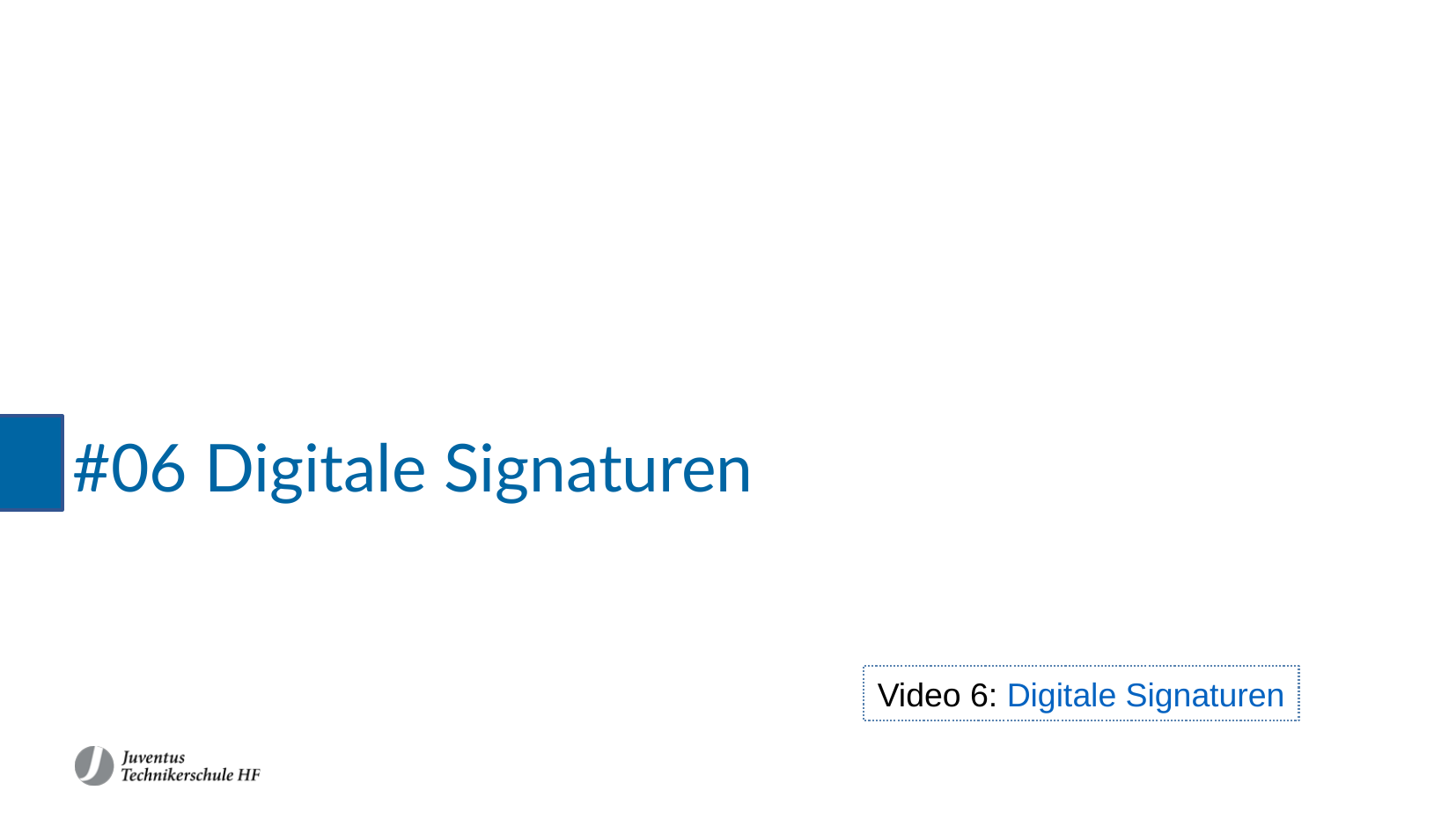

#06 Digitale Signaturen

Video 6: Digitale Signaturen